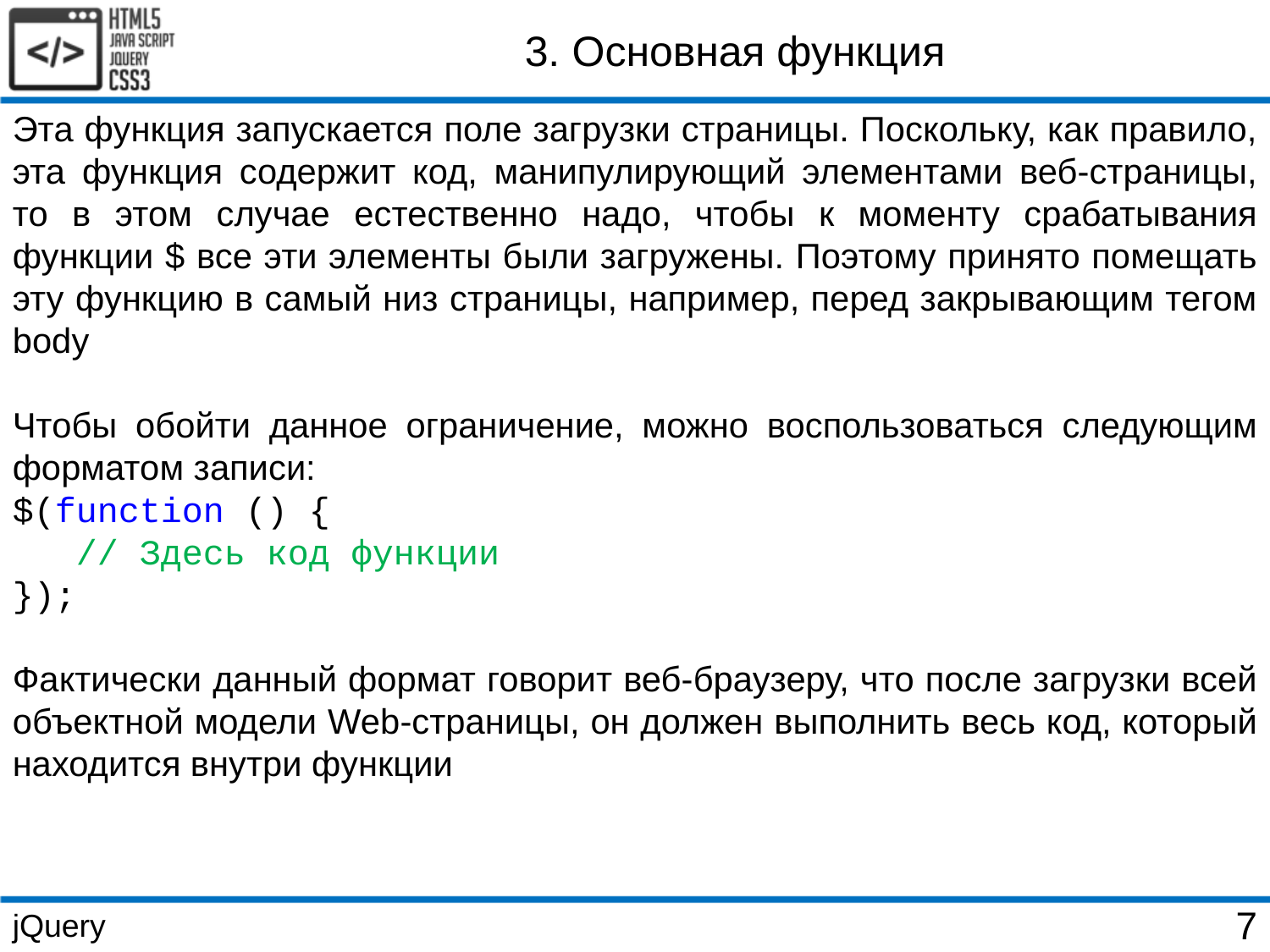

3. Основная функция
Эта функция запускается поле загрузки страницы. Поскольку, как правило, эта функция содержит код, манипулирующий элементами веб-страницы, то в этом случае естественно надо, чтобы к моменту срабатывания функции $ все эти элементы были загружены. Поэтому принято помещать эту функцию в самый низ страницы, например, перед закрывающим тегом body

Чтобы обойти данное ограничение, можно воспользоваться следующим форматом записи:
$(function () {
   // Здесь код функции
});

Фактически данный формат говорит веб-браузеру, что после загрузки всей объектной модели Web-страницы, он должен выполнить весь код, который находится внутри функции
jQuery
7